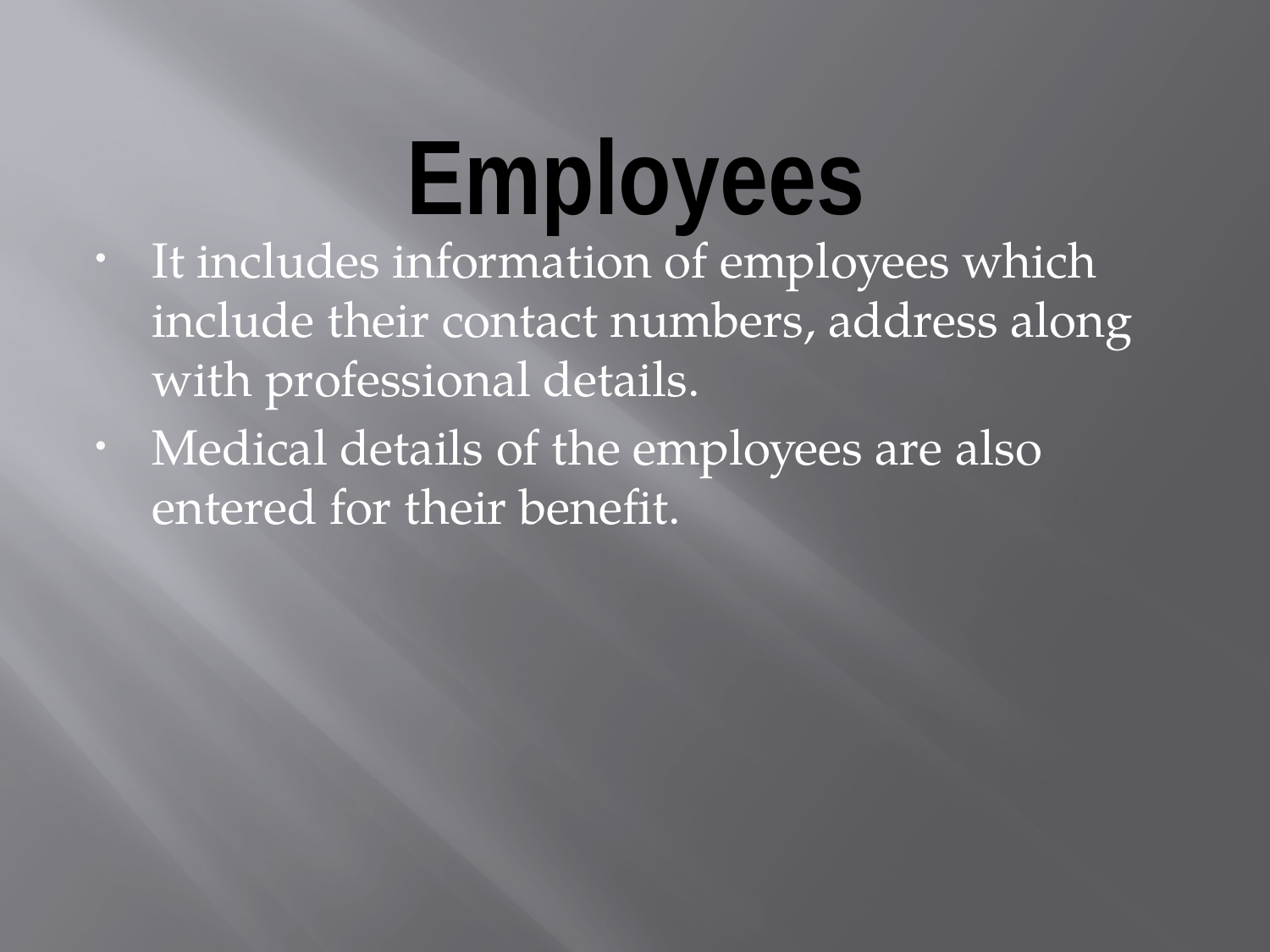

# Employees
It includes information of employees which include their contact numbers, address along with professional details.
Medical details of the employees are also entered for their benefit.